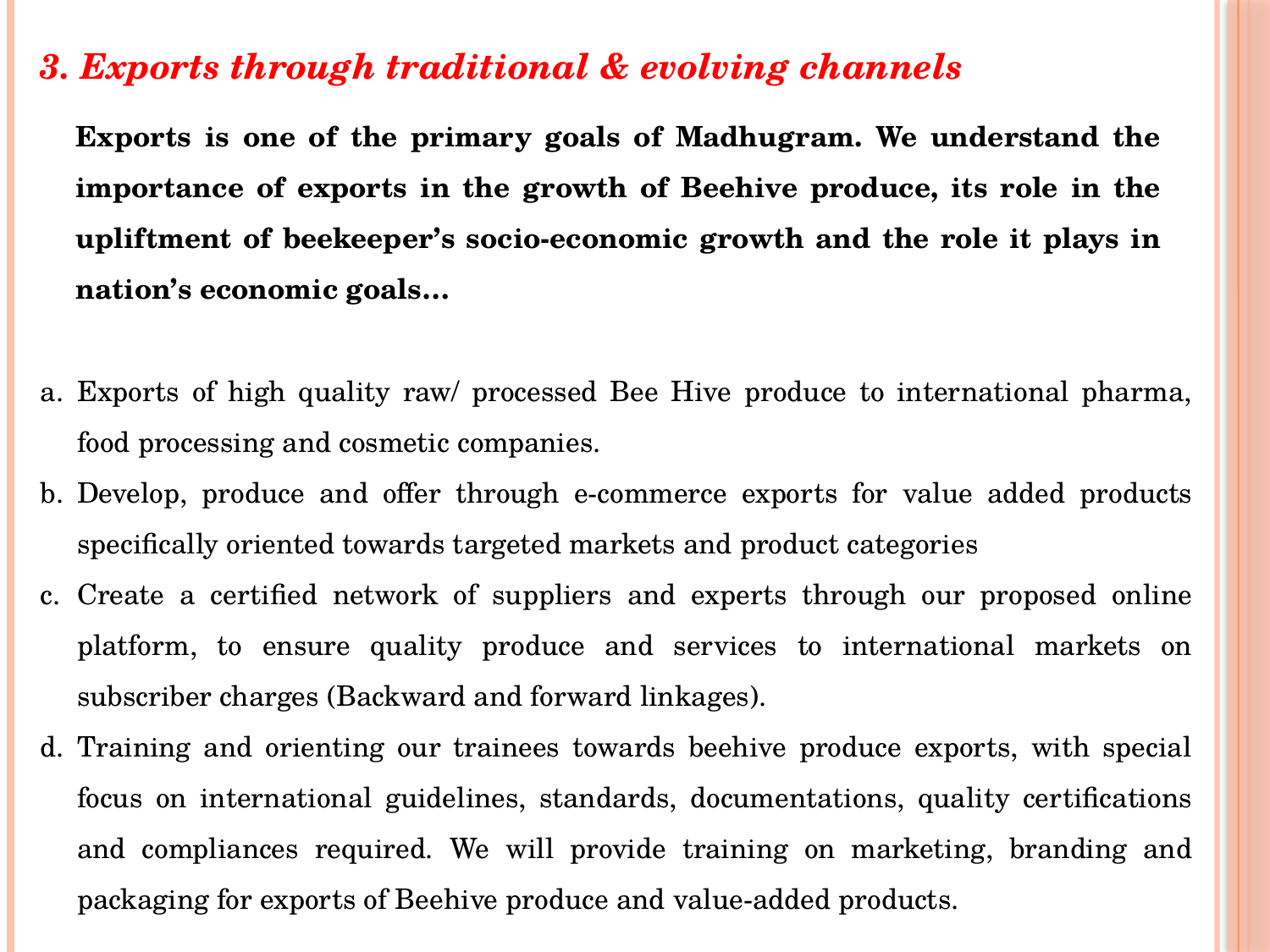

3. Exports through traditional & evolving channels
Exports is one of the primary goals of Madhugram. We understand the importance of exports in the growth of Beehive produce, its role in the upliftment of beekeeper’s socio-economic growth and the role it plays in nation’s economic goals…
Exports of high quality raw/ processed Bee Hive produce to international pharma, food processing and cosmetic companies.
Develop, produce and offer through e-commerce exports for value added products specifically oriented towards targeted markets and product categories
Create a certified network of suppliers and experts through our proposed online platform, to ensure quality produce and services to international markets on subscriber charges (Backward and forward linkages).
Training and orienting our trainees towards beehive produce exports, with special focus on international guidelines, standards, documentations, quality certifications and compliances required. We will provide training on marketing, branding and packaging for exports of Beehive produce and value-added products.